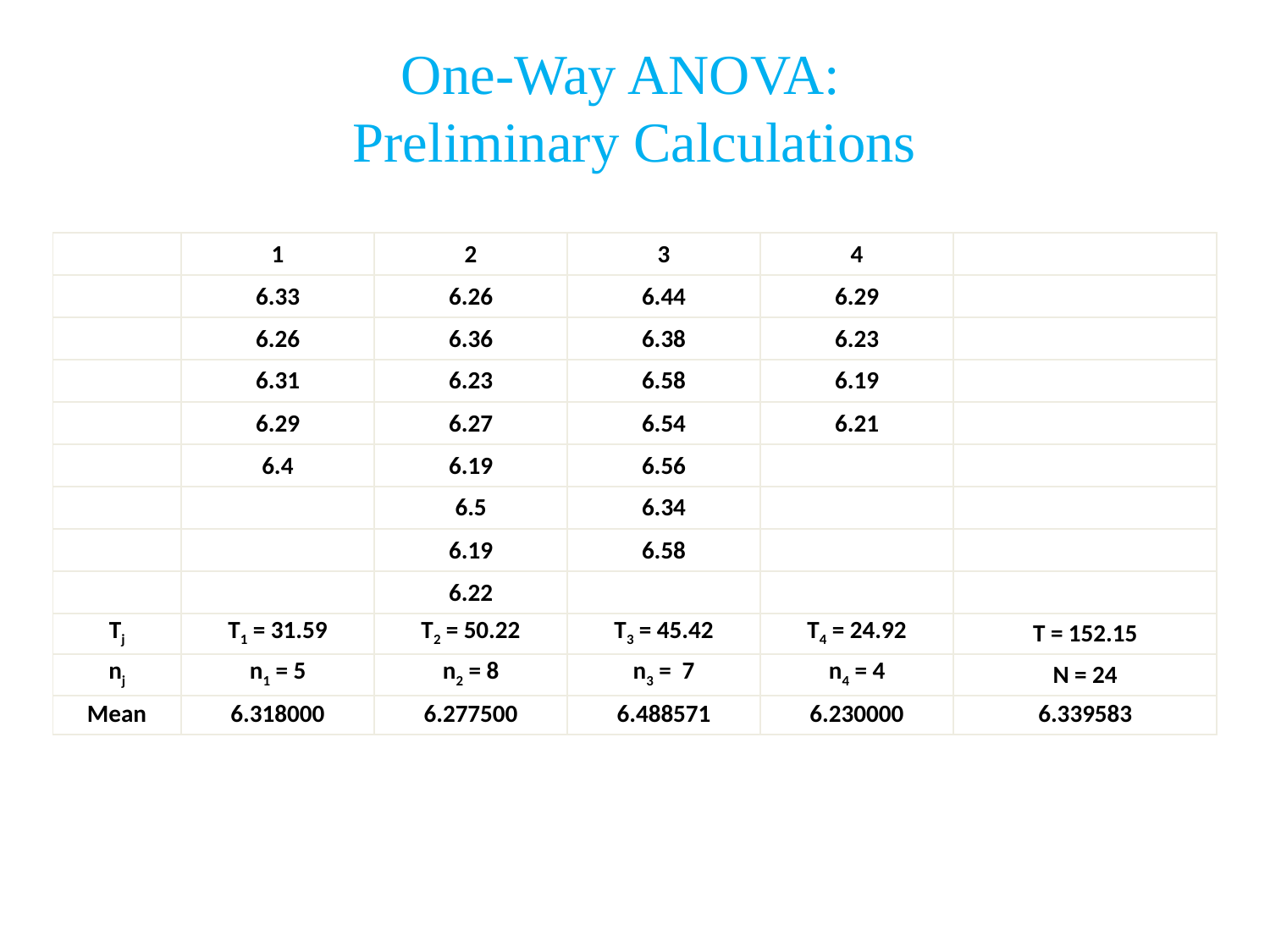

One-Way ANOVA:
Preliminary Calculations
|  | 1 | 2 | 3 | 4 |  |
| --- | --- | --- | --- | --- | --- |
|  | 6.33 | 6.26 | 6.44 | 6.29 |  |
|  | 6.26 | 6.36 | 6.38 | 6.23 |  |
|  | 6.31 | 6.23 | 6.58 | 6.19 |  |
|  | 6.29 | 6.27 | 6.54 | 6.21 |  |
|  | 6.4 | 6.19 | 6.56 |  |  |
|  |  | 6.5 | 6.34 |  |  |
|  |  | 6.19 | 6.58 |  |  |
|  |  | 6.22 |  |  |  |
| Tj | T1 = 31.59 | T2 = 50.22 | T3 = 45.42 | T4 = 24.92 | T = 152.15 |
| nj | n1 = 5 | n2 = 8 | n3 = 7 | n4 = 4 | N = 24 |
| Mean | 6.318000 | 6.277500 | 6.488571 | 6.230000 | 6.339583 |